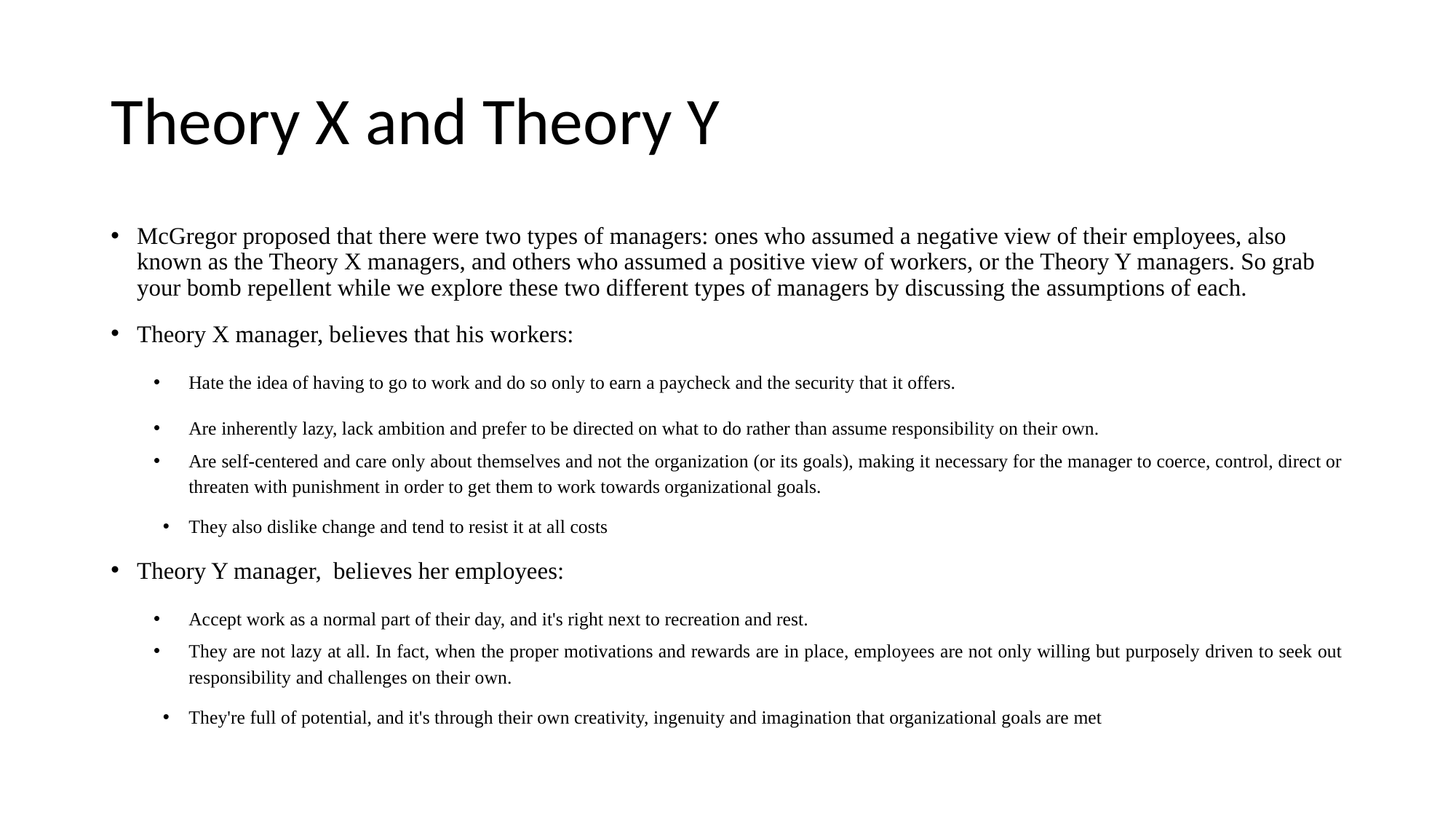

# Theory X and Theory Y
McGregor proposed that there were two types of managers: ones who assumed a negative view of their employees, also known as the Theory X managers, and others who assumed a positive view of workers, or the Theory Y managers. So grab your bomb repellent while we explore these two different types of managers by discussing the assumptions of each.
Theory X manager, believes that his workers:
Hate the idea of having to go to work and do so only to earn a paycheck and the security that it offers.
Are inherently lazy, lack ambition and prefer to be directed on what to do rather than assume responsibility on their own.
Are self-centered and care only about themselves and not the organization (or its goals), making it necessary for the manager to coerce, control, direct or threaten with punishment in order to get them to work towards organizational goals.
They also dislike change and tend to resist it at all costs
Theory Y manager,  believes her employees:
Accept work as a normal part of their day, and it's right next to recreation and rest.
They are not lazy at all. In fact, when the proper motivations and rewards are in place, employees are not only willing but purposely driven to seek out responsibility and challenges on their own.
They're full of potential, and it's through their own creativity, ingenuity and imagination that organizational goals are met